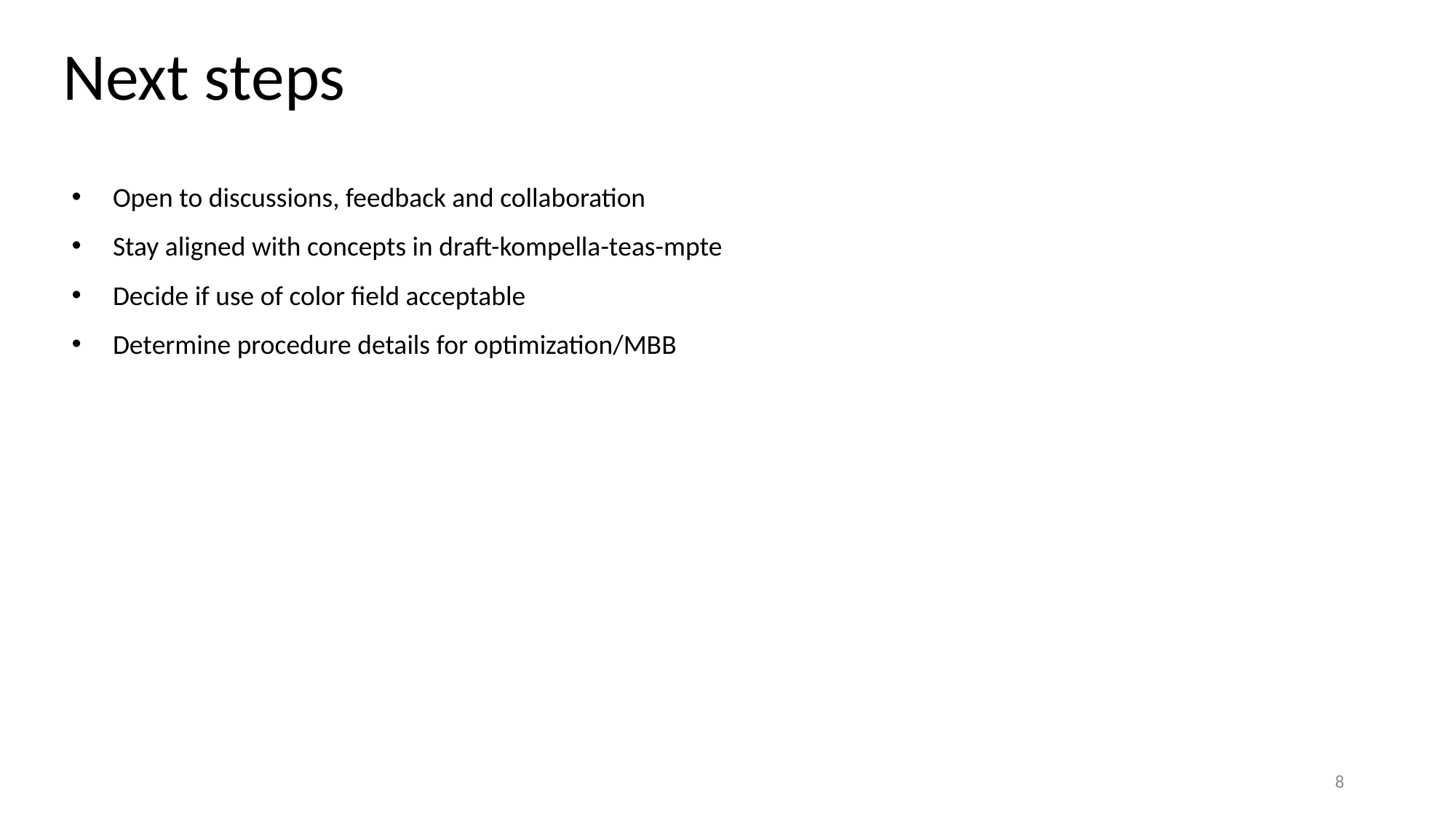

# Next steps
Open to discussions, feedback and collaboration
Stay aligned with concepts in draft-kompella-teas-mpte
Decide if use of color field acceptable
Determine procedure details for optimization/MBB
8